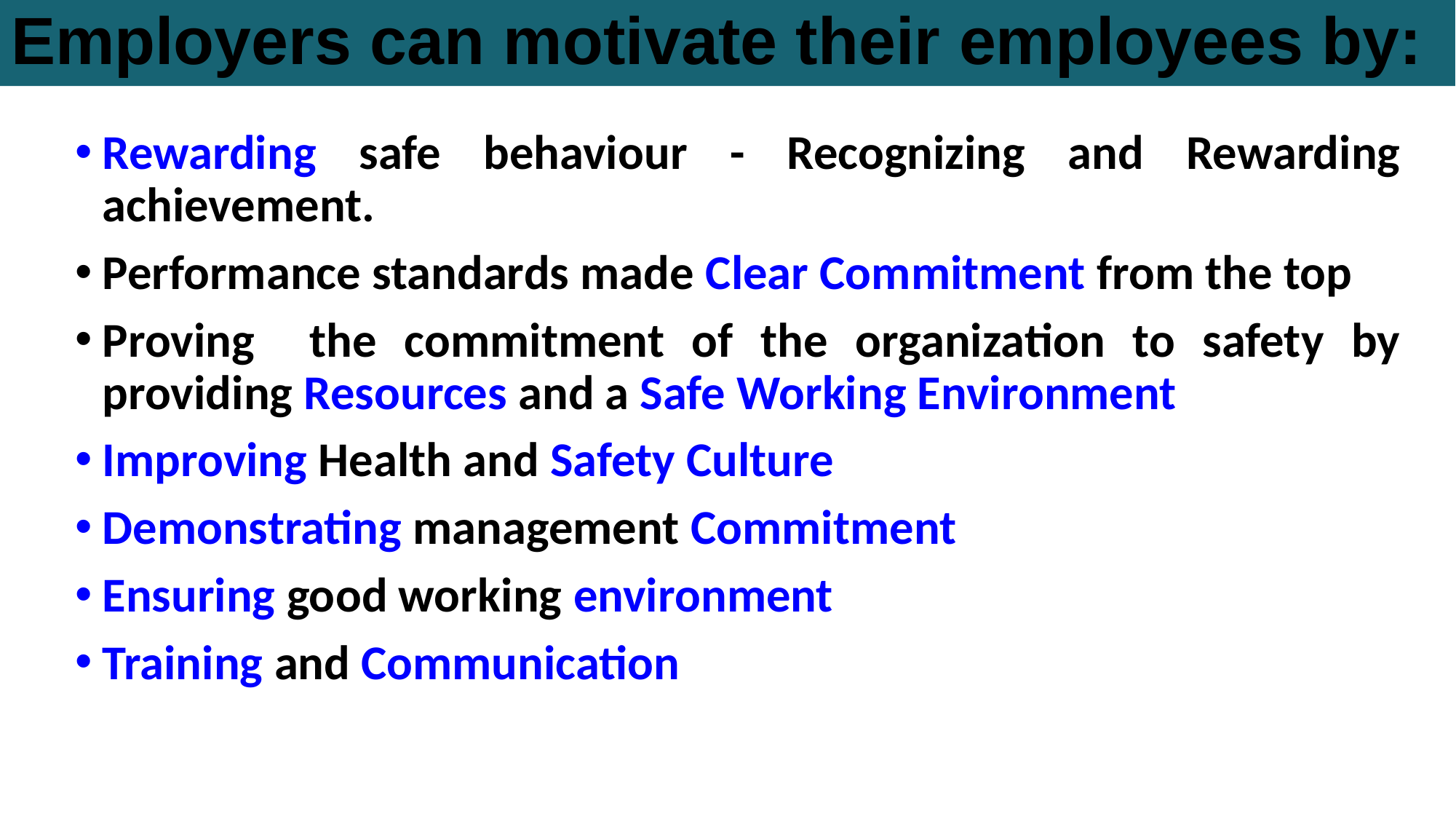

# Employers can motivate their employees by:
Rewarding safe behaviour - Recognizing and Rewarding achievement.
Performance standards made Clear Commitment from the top
Proving  the commitment of the organization to safety by providing Resources and a Safe Working Environment
Improving Health and Safety Culture
Demonstrating management Commitment
Ensuring good working environment
Training and Communication